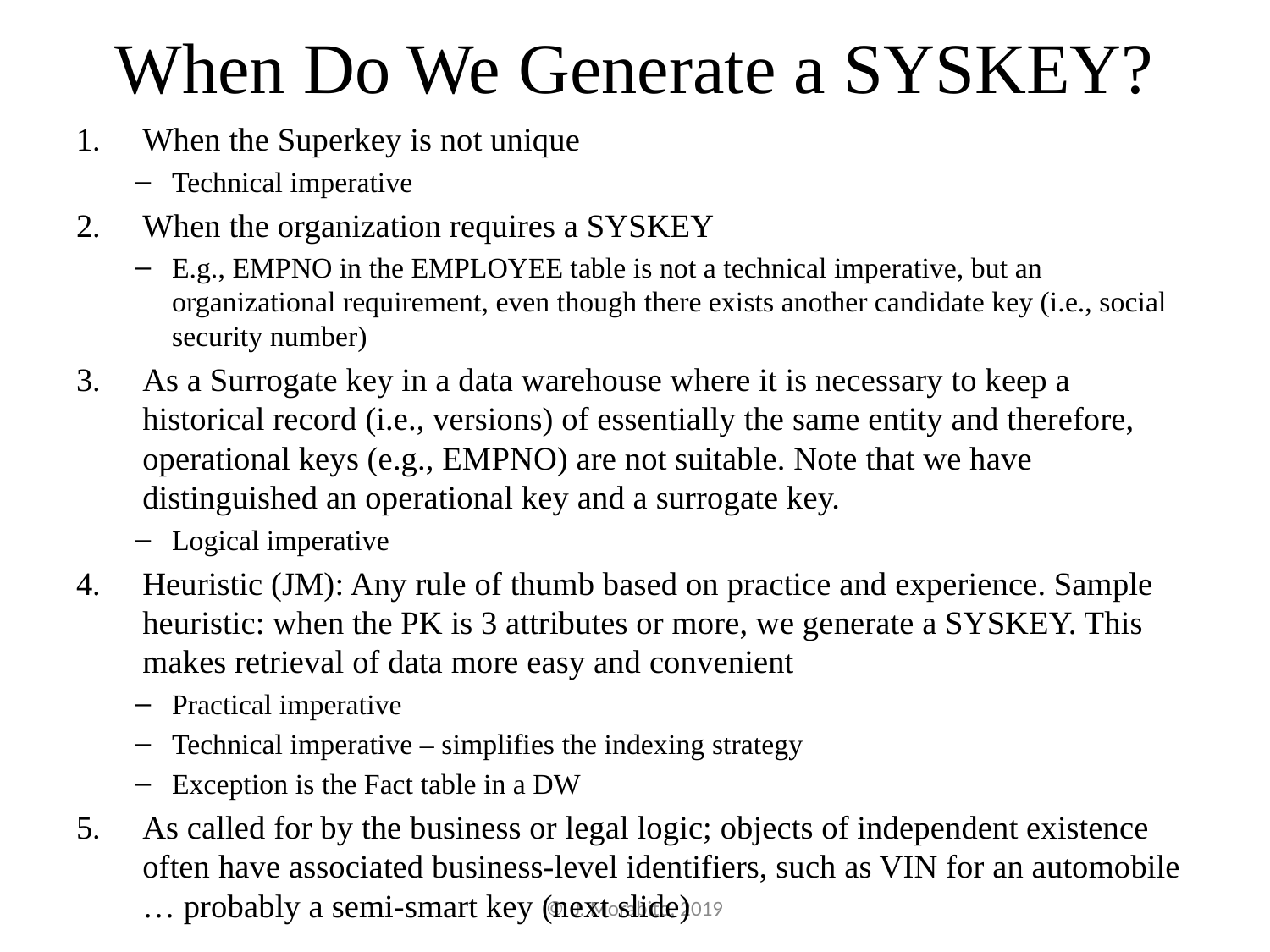

# When Do We Generate a SYSKEY?
When the Superkey is not unique
Technical imperative
When the organization requires a SYSKEY
E.g., EMPNO in the EMPLOYEE table is not a technical imperative, but an organizational requirement, even though there exists another candidate key (i.e., social security number)
As a Surrogate key in a data warehouse where it is necessary to keep a historical record (i.e., versions) of essentially the same entity and therefore, operational keys (e.g., EMPNO) are not suitable. Note that we have distinguished an operational key and a surrogate key.
Logical imperative
Heuristic (JM): Any rule of thumb based on practice and experience. Sample heuristic: when the PK is 3 attributes or more, we generate a SYSKEY. This makes retrieval of data more easy and convenient
Practical imperative
Technical imperative – simplifies the indexing strategy
Exception is the Fact table in a DW
As called for by the business or legal logic; objects of independent existence often have associated business-level identifiers, such as VIN for an automobile … probably a semi-smart key (next slide)
©  J. Morabito, 2019